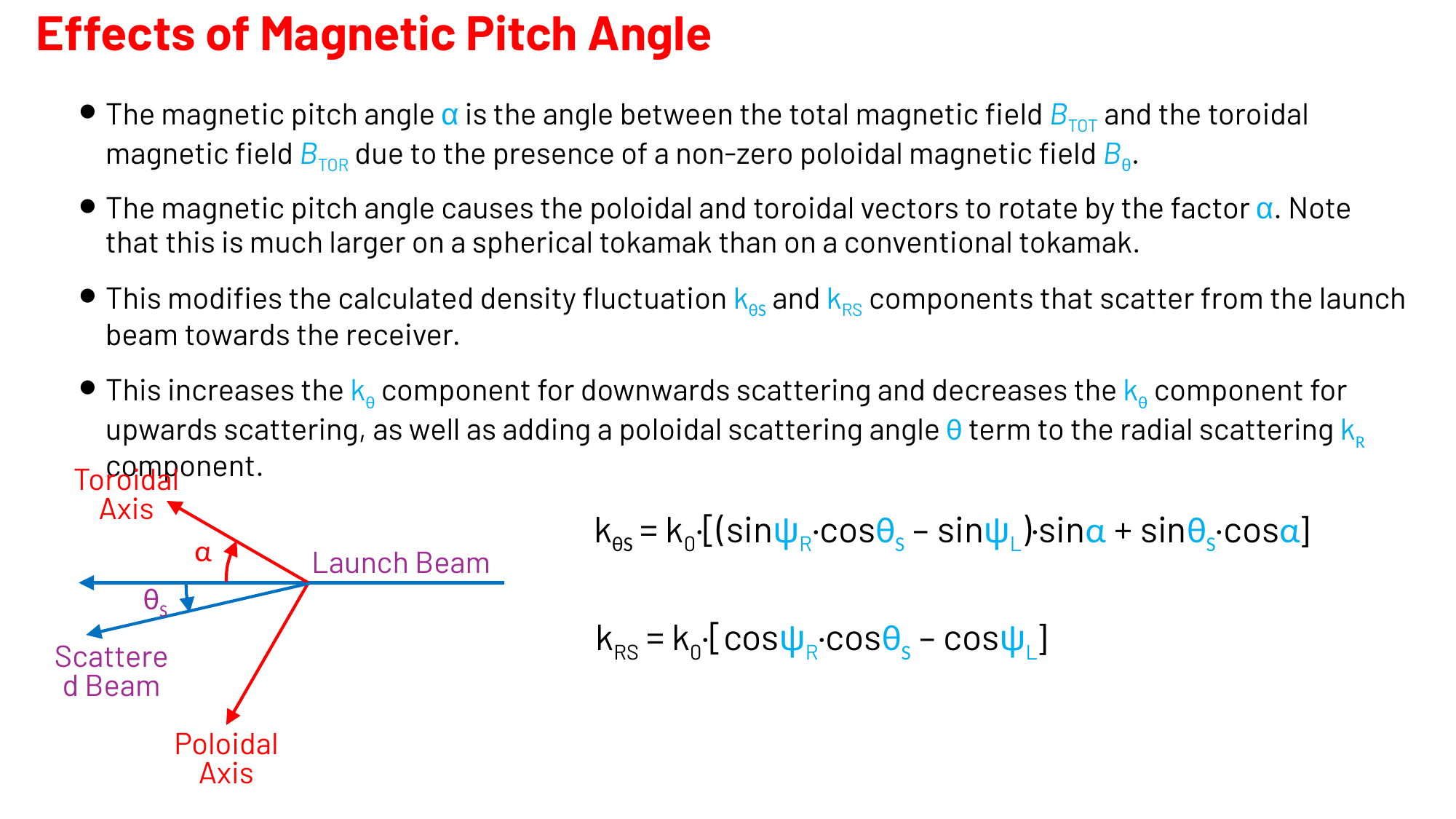

Effects of Magnetic Pitch Angle
The magnetic pitch angle α is the angle between the total magnetic field BTOT and the toroidal magnetic field BTOR due to the presence of a non-zero poloidal magnetic field Bθ.
The magnetic pitch angle causes the poloidal and toroidal vectors to rotate by the factor α. Note that this is much larger on a spherical tokamak than on a conventional tokamak.
This modifies the calculated density fluctuation kθS and kRS components that scatter from the launch beam towards the receiver.
This increases the kθ component for downwards scattering and decreases the kθ component for upwards scattering, as well as adding a poloidal scattering angle θ term to the radial scattering kR component.
Toroidal Axis

kθS = k0·[(sinψR·cosθS – sinψL)·sinα + sinθS·cosα]
α
Launch Beam
θS
kRS = k0·[cosψR·cosθS – cosψL]
Scattered Beam
Poloidal Axis